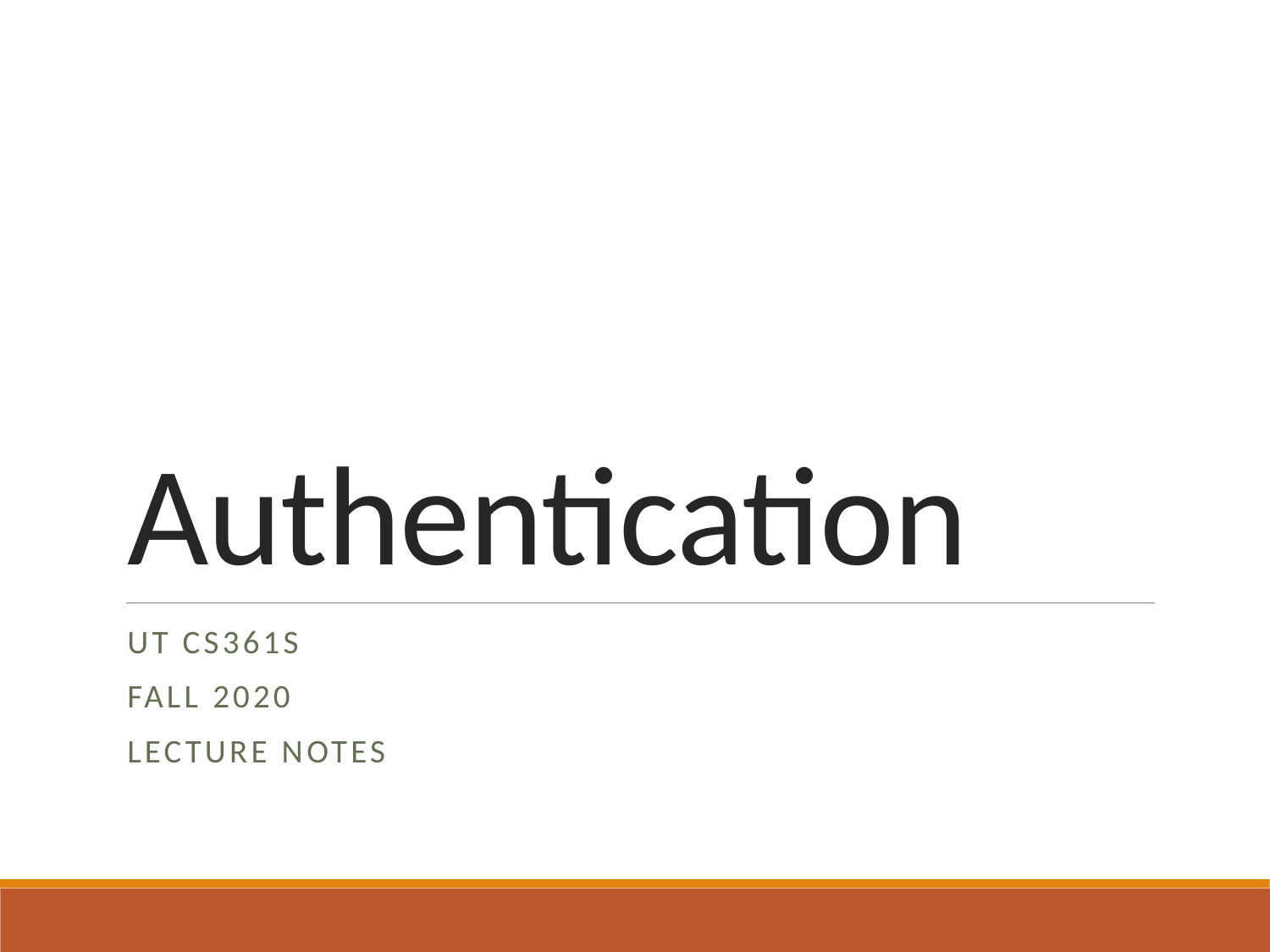

# Authentication
UT CS361S
Fall 2020
Lecture Notes